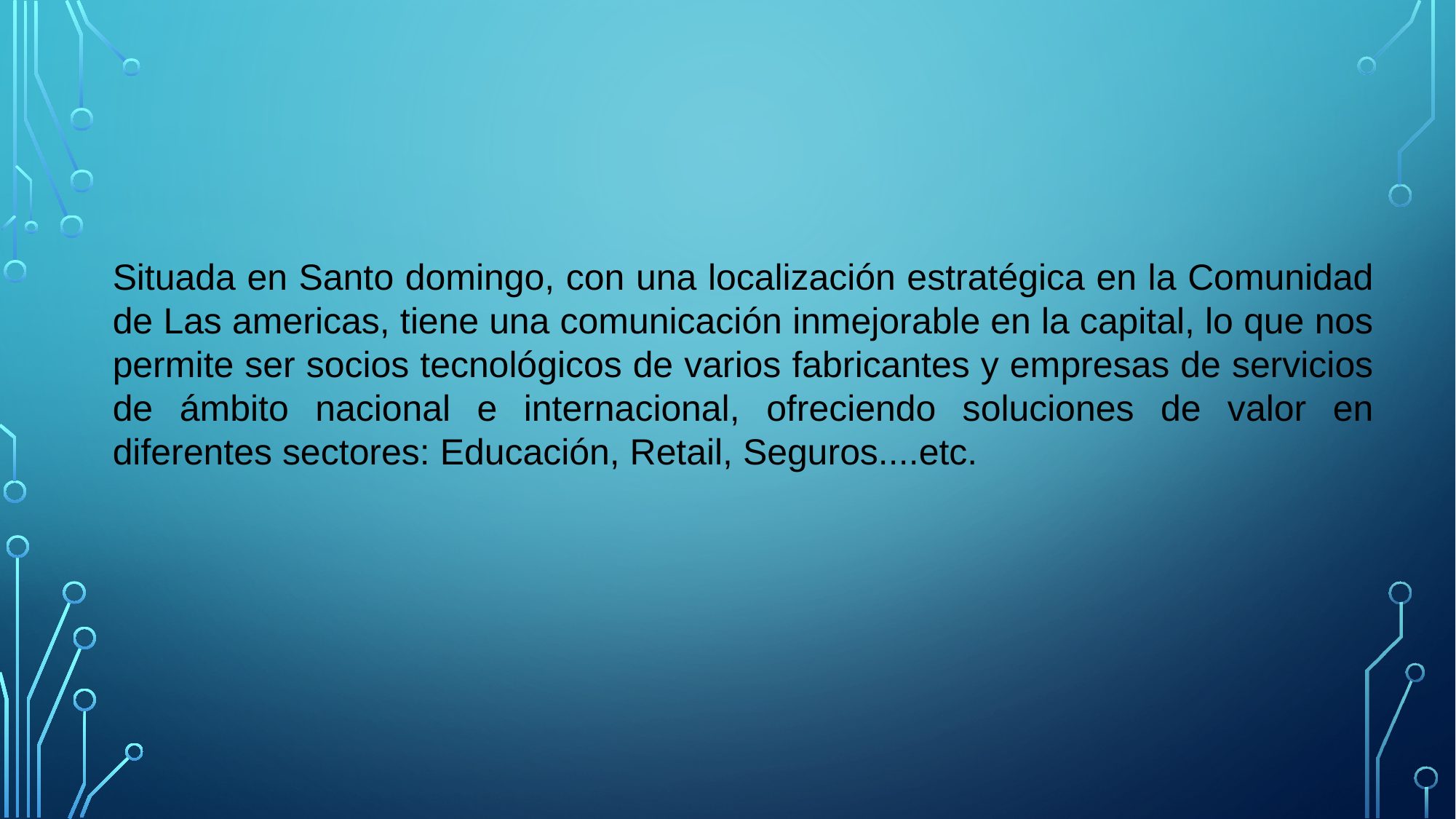

Situada en Santo domingo, con una localización estratégica en la Comunidad de Las americas, tiene una comunicación inmejorable en la capital, lo que nos permite ser socios tecnológicos de varios fabricantes y empresas de servicios de ámbito nacional e internacional, ofreciendo soluciones de valor en diferentes sectores: Educación, Retail, Seguros....etc.